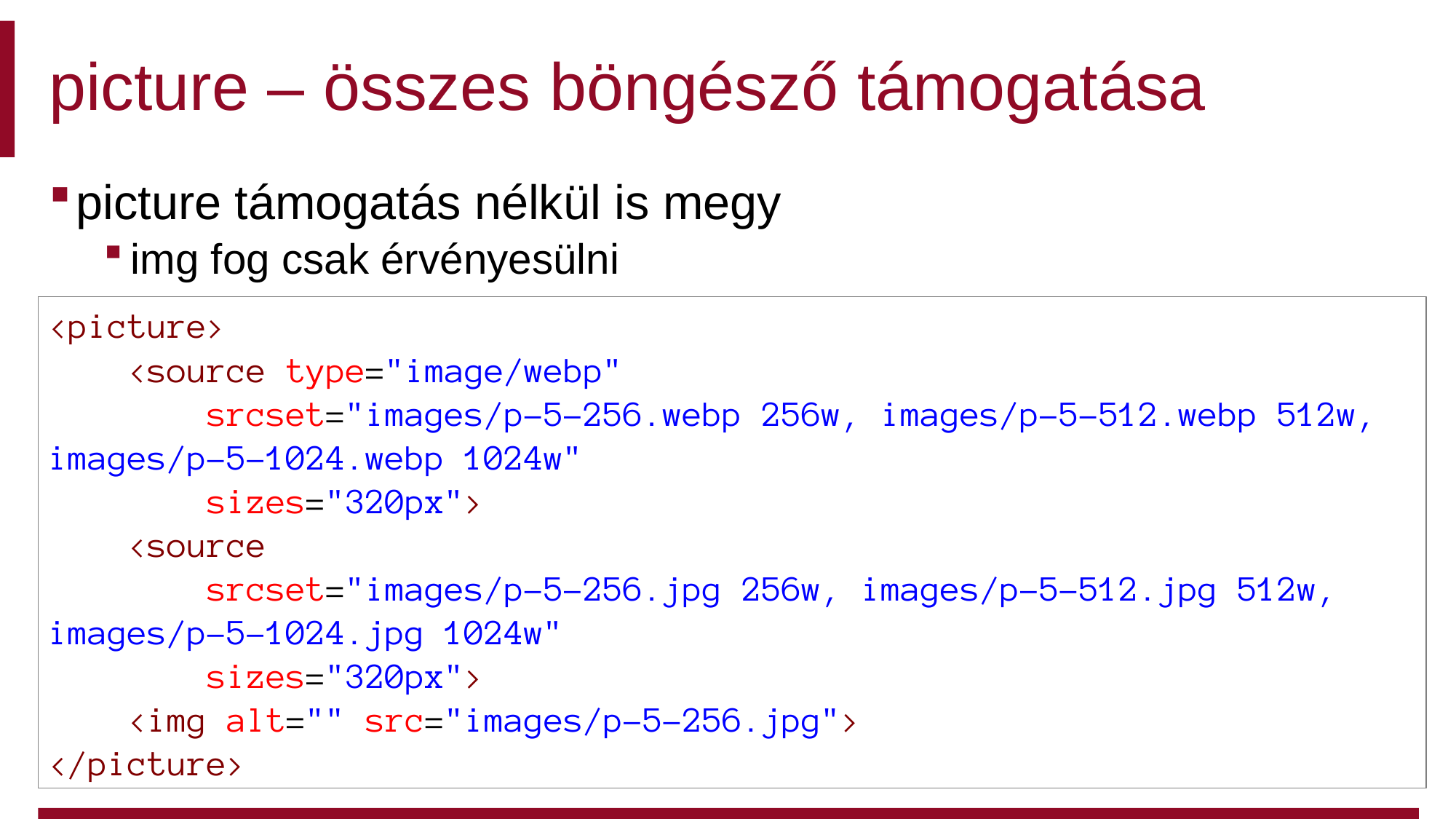

# picture – összes böngésző támogatása
picture támogatás nélkül is megy
img fog csak érvényesülni
<picture>
    <source type="image/webp"
        srcset="images/p-5-256.webp 256w, images/p-5-512.webp 512w, images/p-5-1024.webp 1024w"
        sizes="320px">
    <source
        srcset="images/p-5-256.jpg 256w, images/p-5-512.jpg 512w, images/p-5-1024.jpg 1024w"
        sizes="320px">
    <img alt="" src="images/p-5-256.jpg">
</picture>